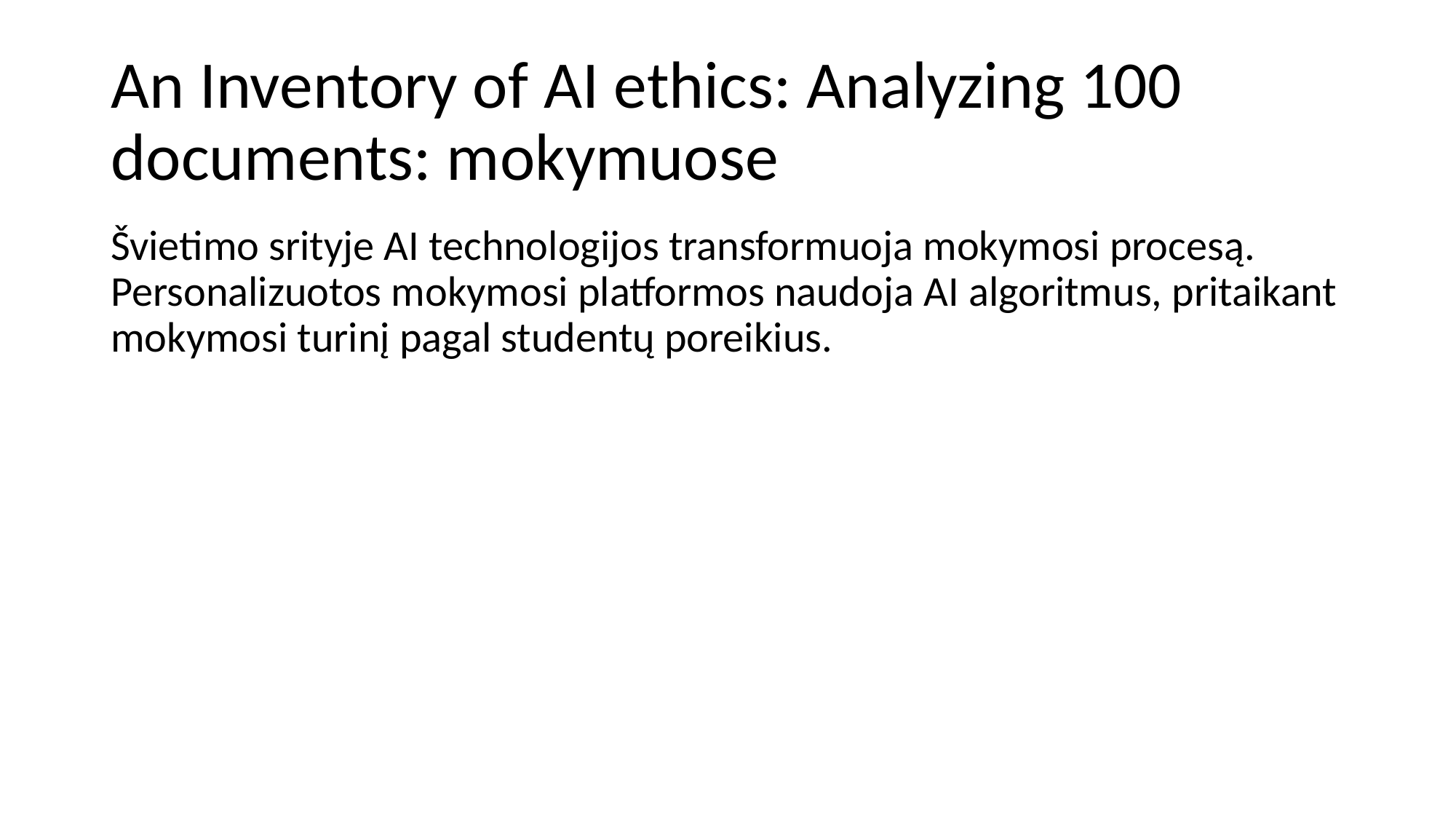

# An Inventory of AI ethics: Analyzing 100 documents: mokymuose
Švietimo srityje AI technologijos transformuoja mokymosi procesą. Personalizuotos mokymosi platformos naudoja AI algoritmus, pritaikant mokymosi turinį pagal studentų poreikius.